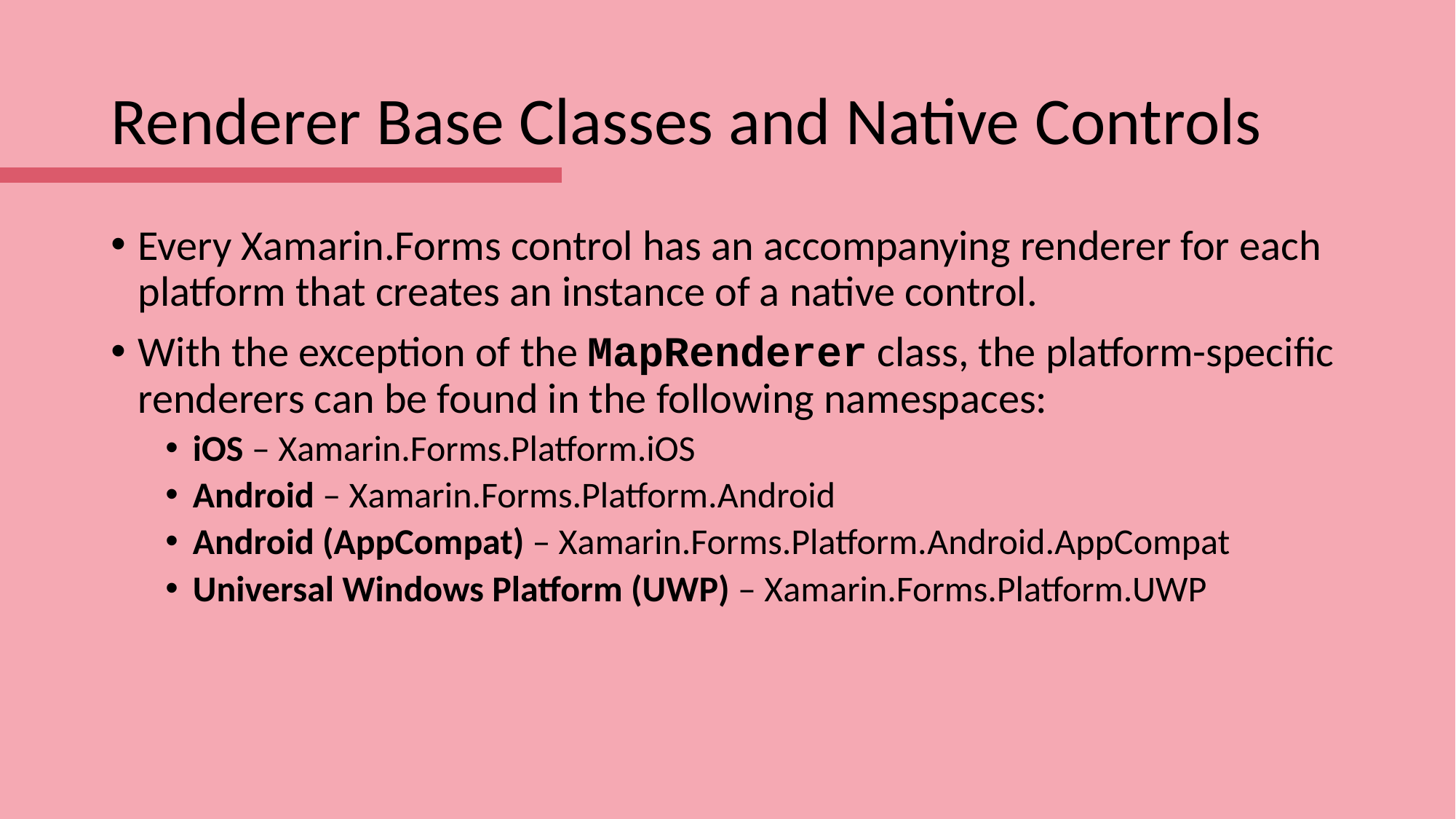

# Renderer Base Classes and Native Controls
Every Xamarin.Forms control has an accompanying renderer for each platform that creates an instance of a native control.
With the exception of the MapRenderer class, the platform-specific renderers can be found in the following namespaces:
iOS – Xamarin.Forms.Platform.iOS
Android – Xamarin.Forms.Platform.Android
Android (AppCompat) – Xamarin.Forms.Platform.Android.AppCompat
Universal Windows Platform (UWP) – Xamarin.Forms.Platform.UWP